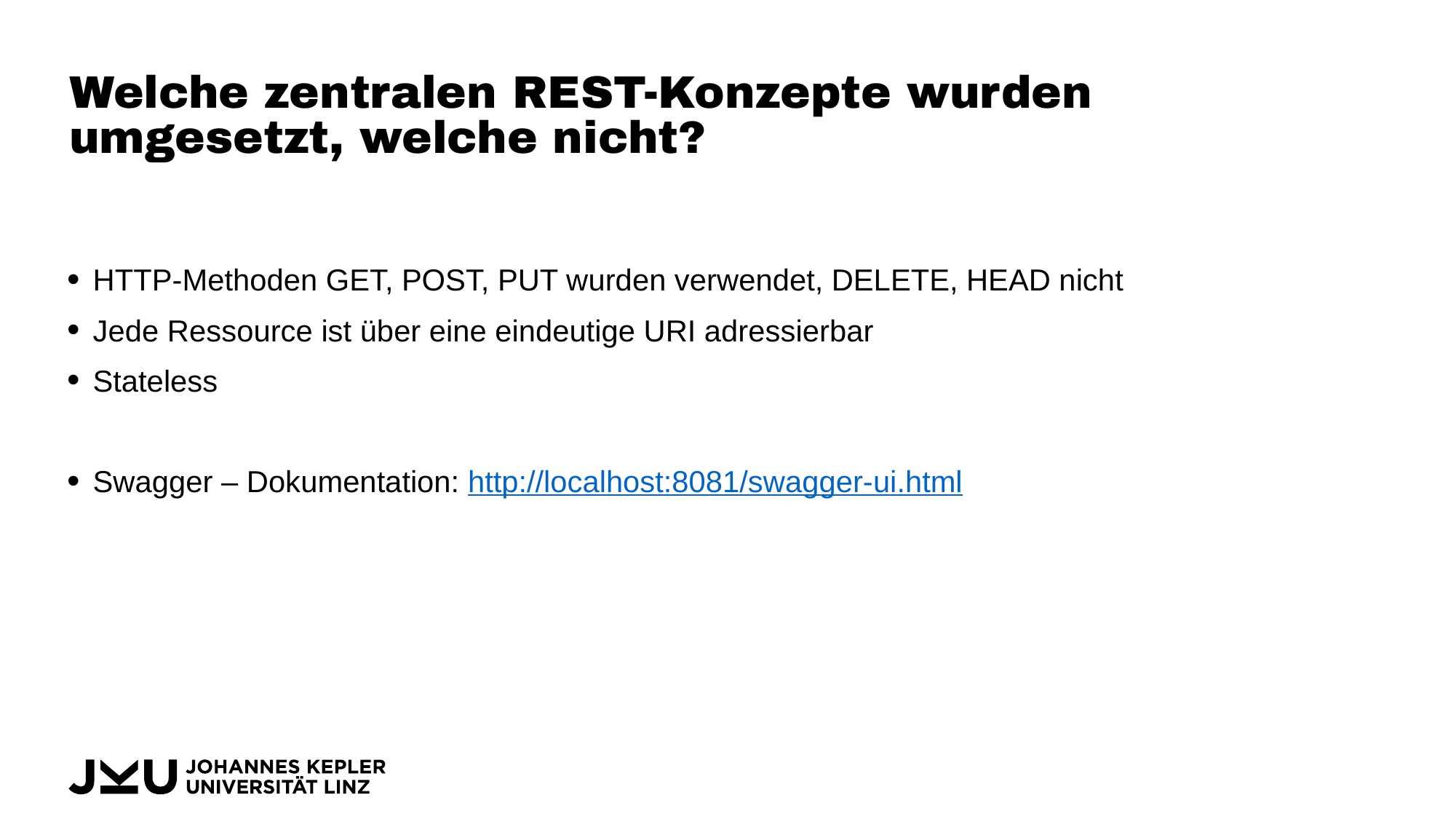

# Welche zentralen REST-Konzepte wurden umgesetzt, welche nicht?
HTTP-Methoden GET, POST, PUT wurden verwendet, DELETE, HEAD nicht
Jede Ressource ist über eine eindeutige URI adressierbar
Stateless

Swagger – Dokumentation: http://localhost:8081/swagger-ui.html